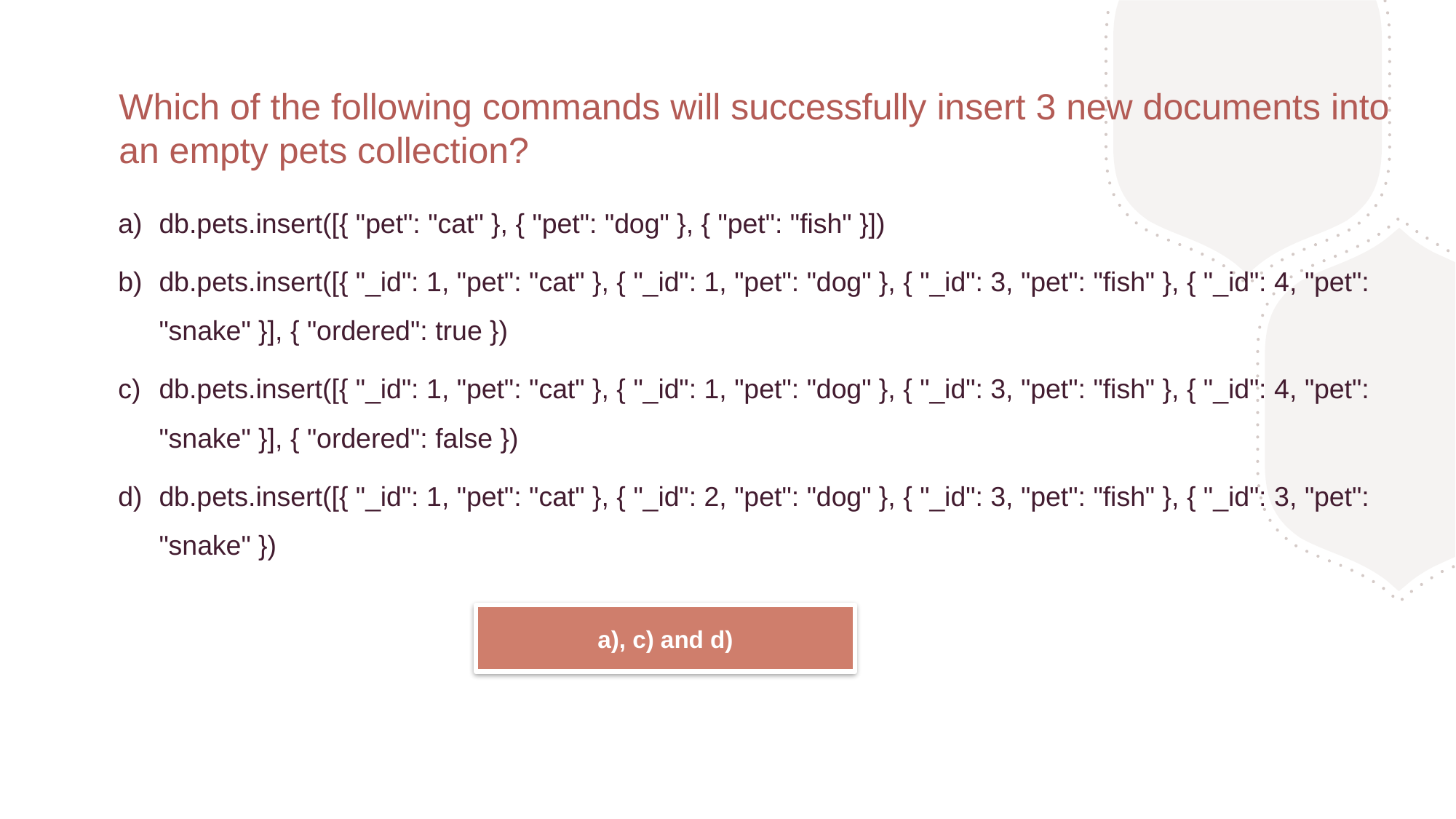

Which of the following commands will successfully insert 3 new documents into an empty pets collection?
db.pets.insert([{ "pet": "cat" }, { "pet": "dog" }, { "pet": "fish" }])
db.pets.insert([{ "_id": 1, "pet": "cat" }, { "_id": 1, "pet": "dog" }, { "_id": 3, "pet": "fish" }, { "_id": 4, "pet": "snake" }], { "ordered": true })
db.pets.insert([{ "_id": 1, "pet": "cat" }, { "_id": 1, "pet": "dog" }, { "_id": 3, "pet": "fish" }, { "_id": 4, "pet": "snake" }], { "ordered": false })
db.pets.insert([{ "_id": 1, "pet": "cat" }, { "_id": 2, "pet": "dog" }, { "_id": 3, "pet": "fish" }, { "_id": 3, "pet": "snake" })
a), c) and d)